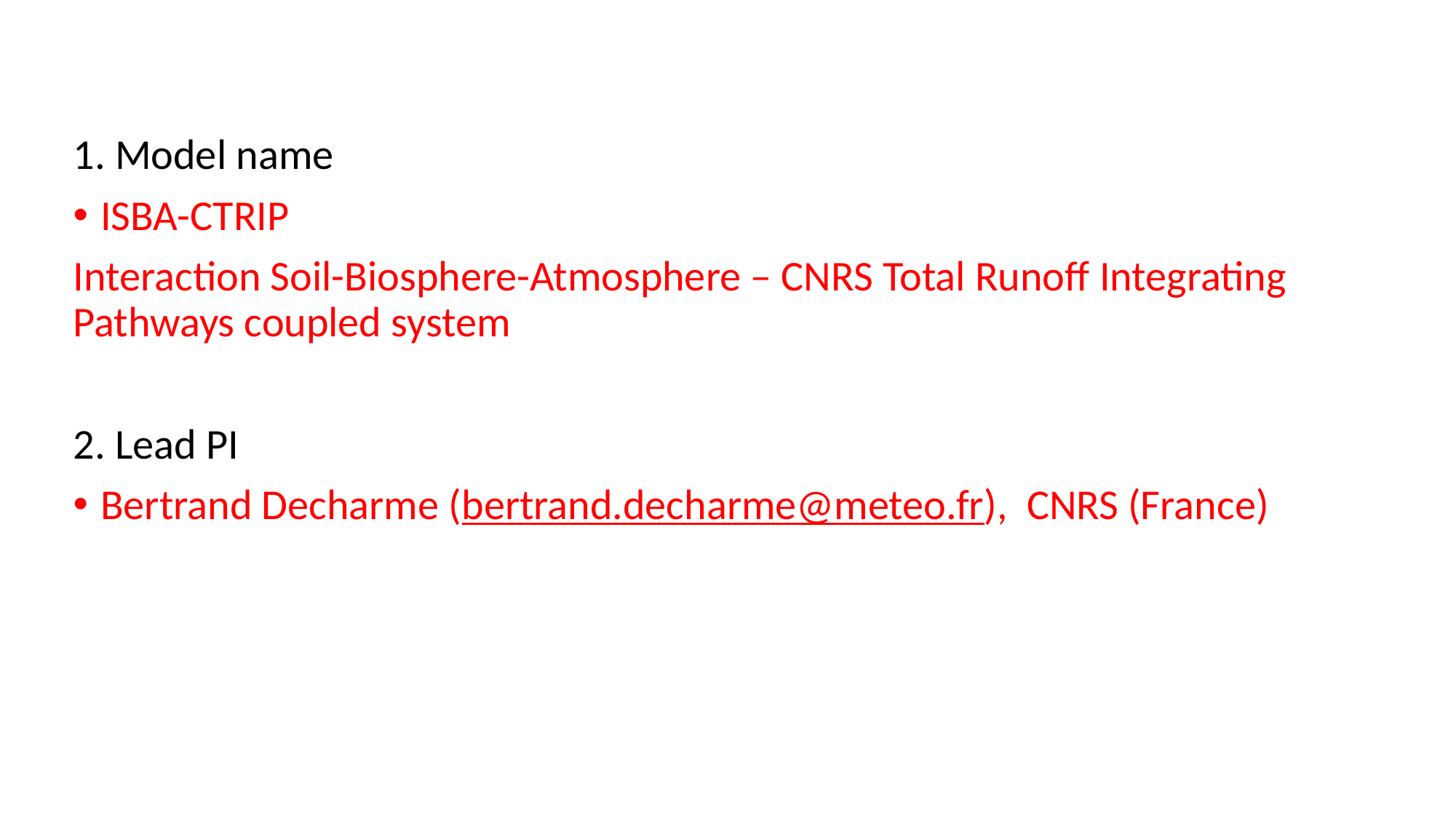

1. Model name
ISBA-CTRIP
Interaction Soil-Biosphere-Atmosphere – CNRS Total Runoff Integrating Pathways coupled system

2. Lead PI
Bertrand Decharme (bertrand.decharme@meteo.fr),  CNRS (France)